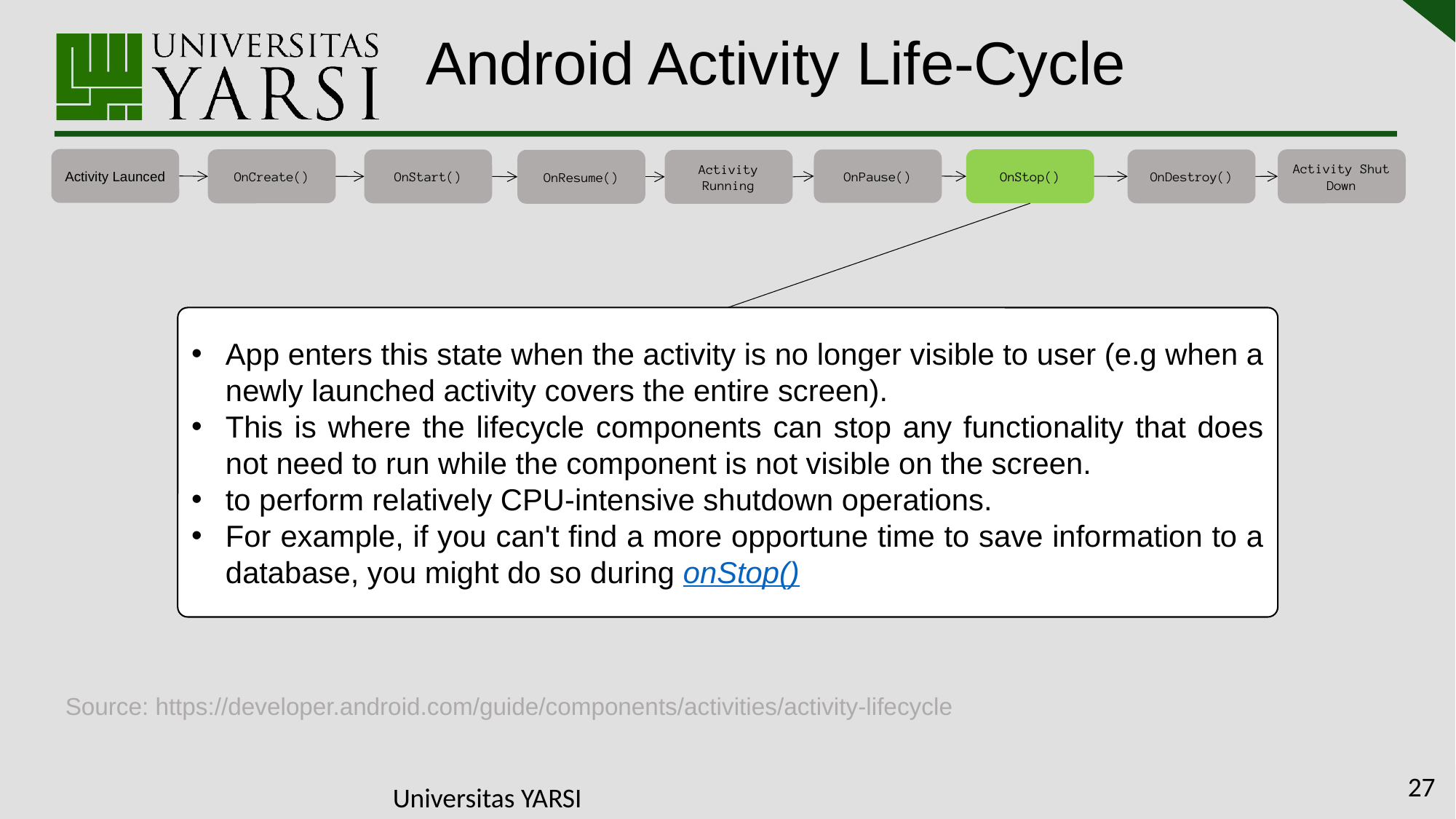

# Android Activity Life-Cycle
Activity Launced
OnStop()
OnCreate()
Activity Shut Down
OnStart()
OnPause()
OnDestroy()
OnResume()
Activity Running
App enters this state when the activity is no longer visible to user (e.g when a newly launched activity covers the entire screen).
This is where the lifecycle components can stop any functionality that does not need to run while the component is not visible on the screen.
to perform relatively CPU-intensive shutdown operations.
For example, if you can't find a more opportune time to save information to a database, you might do so during onStop()
Source: https://developer.android.com/guide/components/activities/activity-lifecycle
27
Universitas YARSI